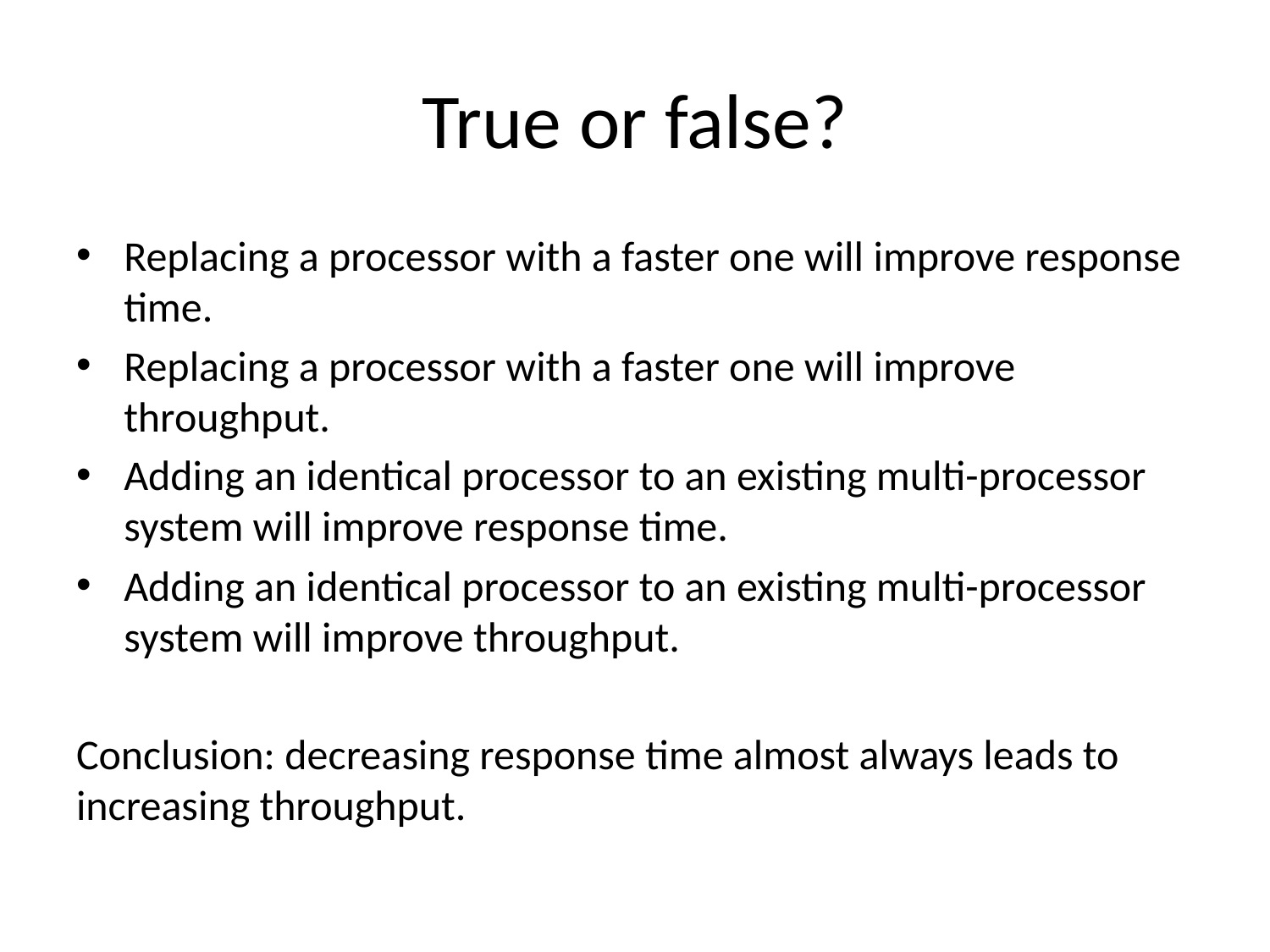

# True or false?
Replacing a processor with a faster one will improve response time.
Replacing a processor with a faster one will improve throughput.
Adding an identical processor to an existing multi-processor system will improve response time.
Adding an identical processor to an existing multi-processor system will improve throughput.

Conclusion: decreasing response time almost always leads to increasing throughput.